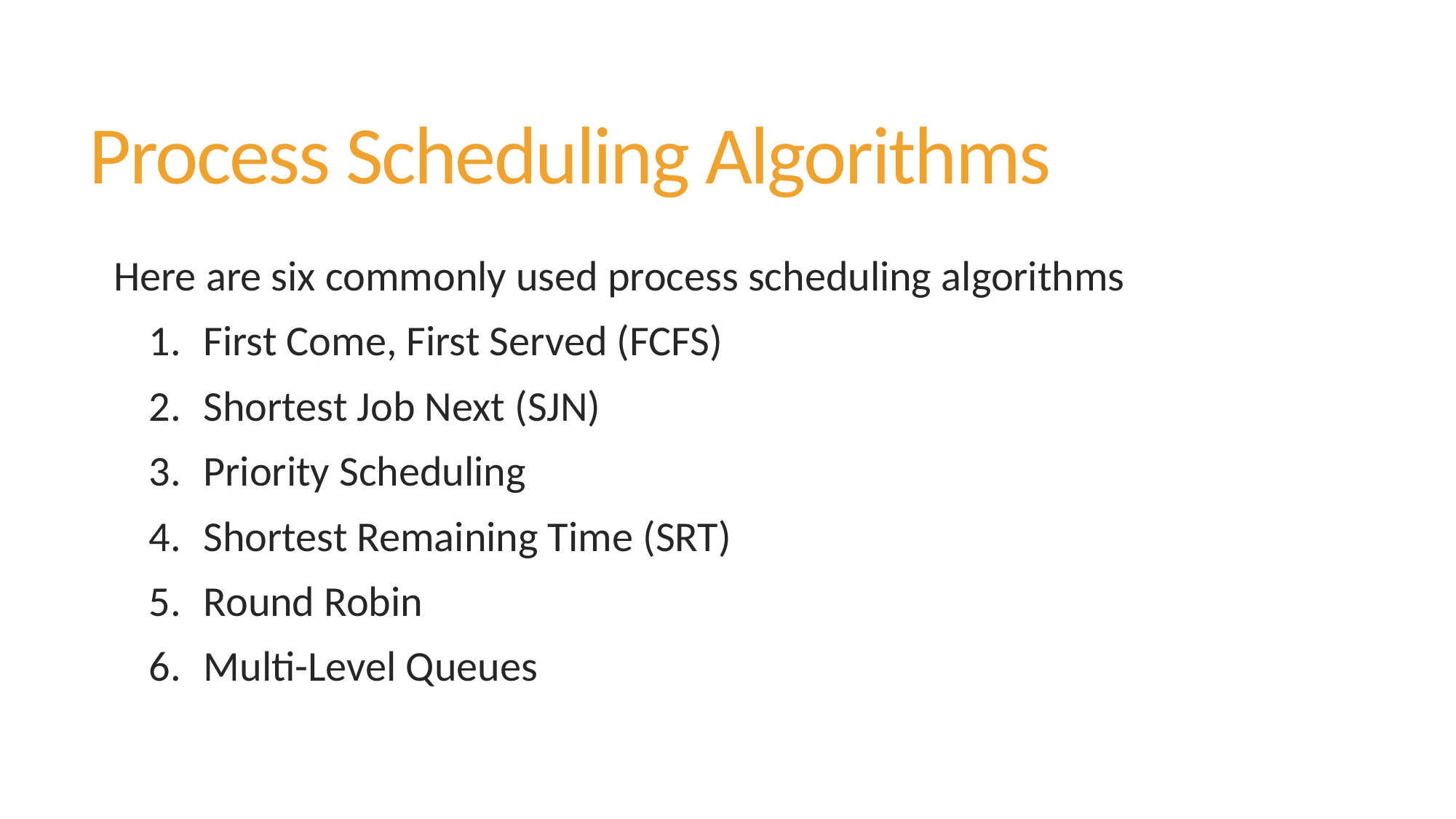

# Process Scheduling Algorithms
Here are six commonly used process scheduling algorithms
First Come, First Served (FCFS)
Shortest Job Next (SJN)
Priority Scheduling
Shortest Remaining Time (SRT)
Round Robin
Multi-Level Queues